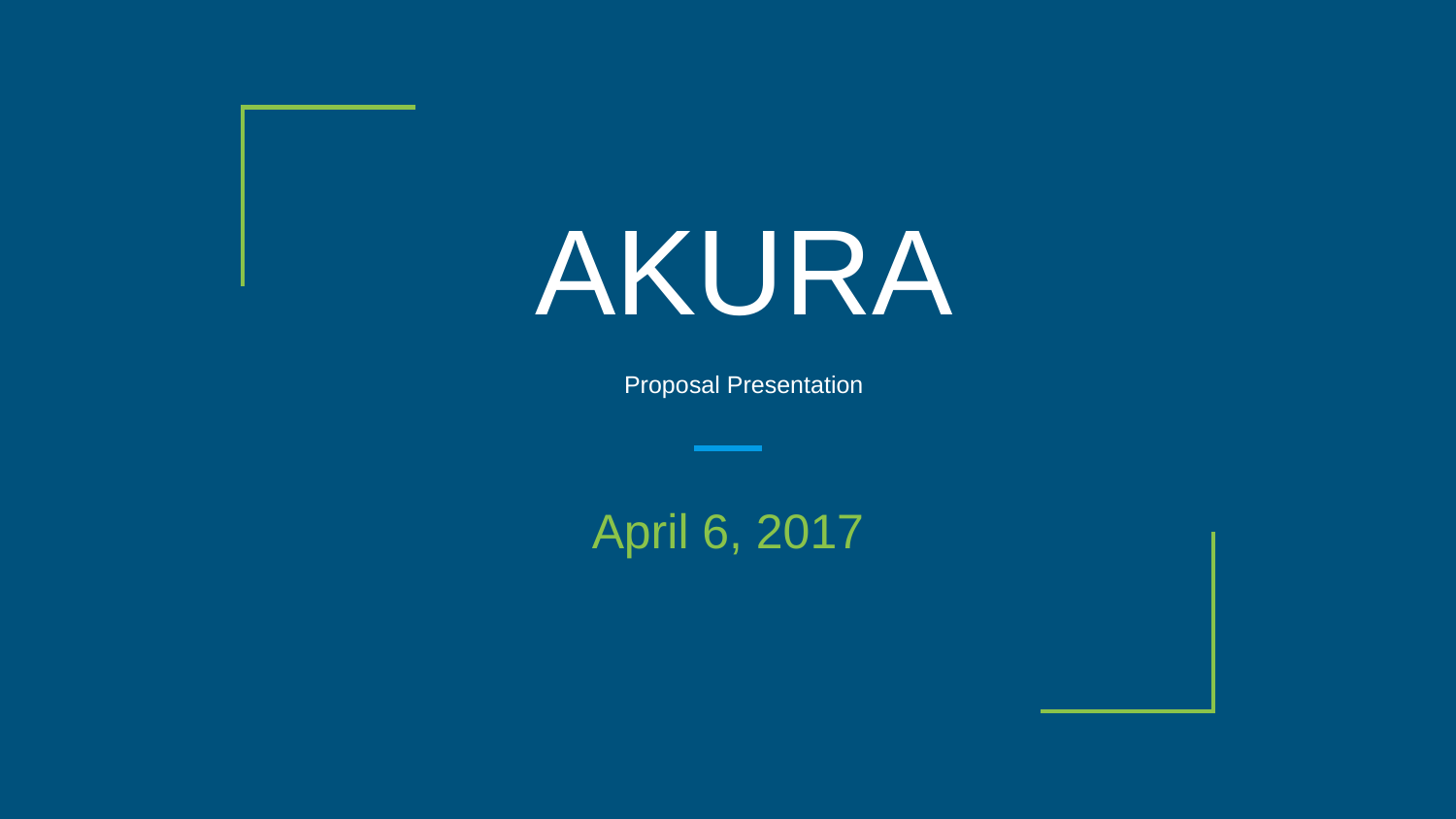

# AKURA
Proposal Presentation
April 6, 2017